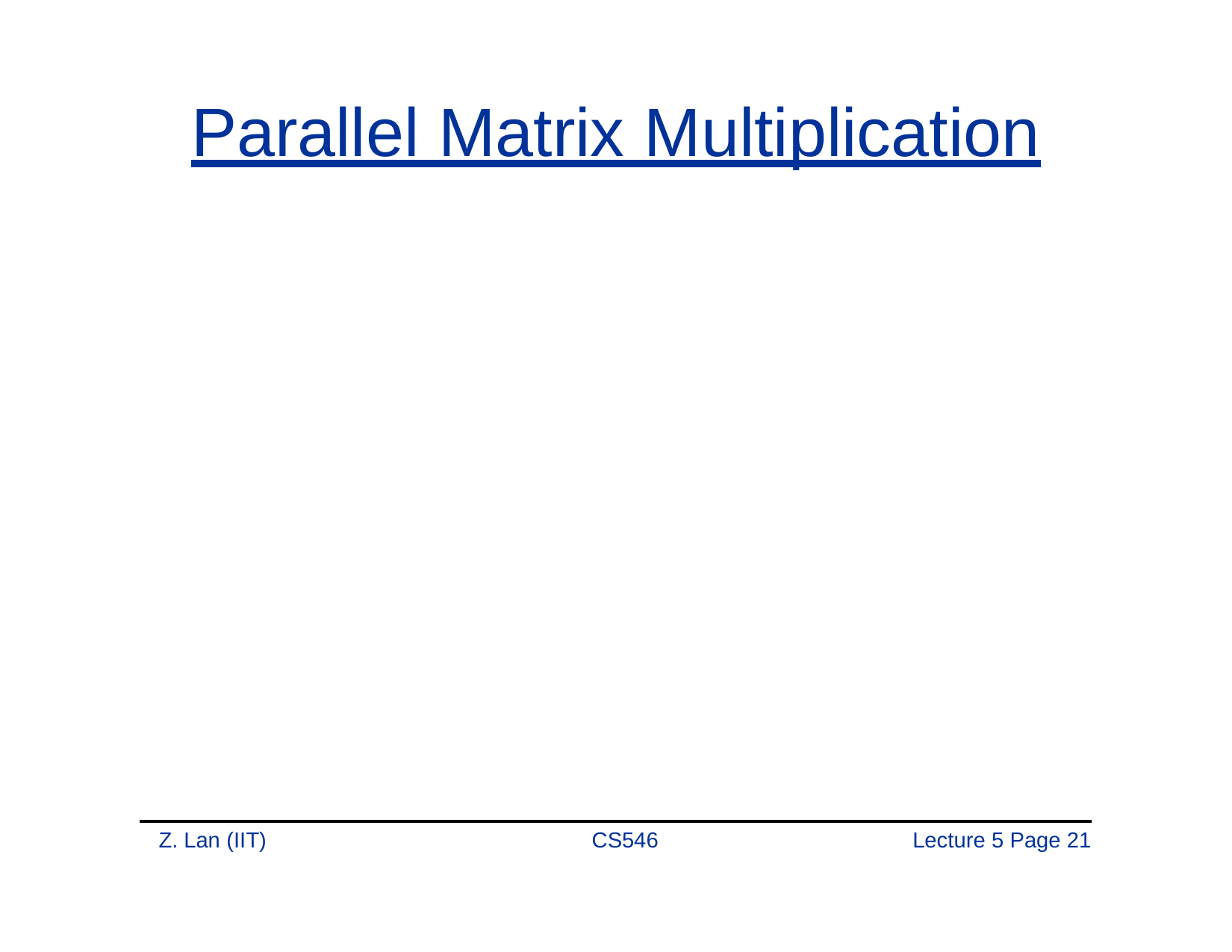

# Parallel Matrix Multiplication
Z. Lan (IIT)

CS546
Lecture 5 Page 21